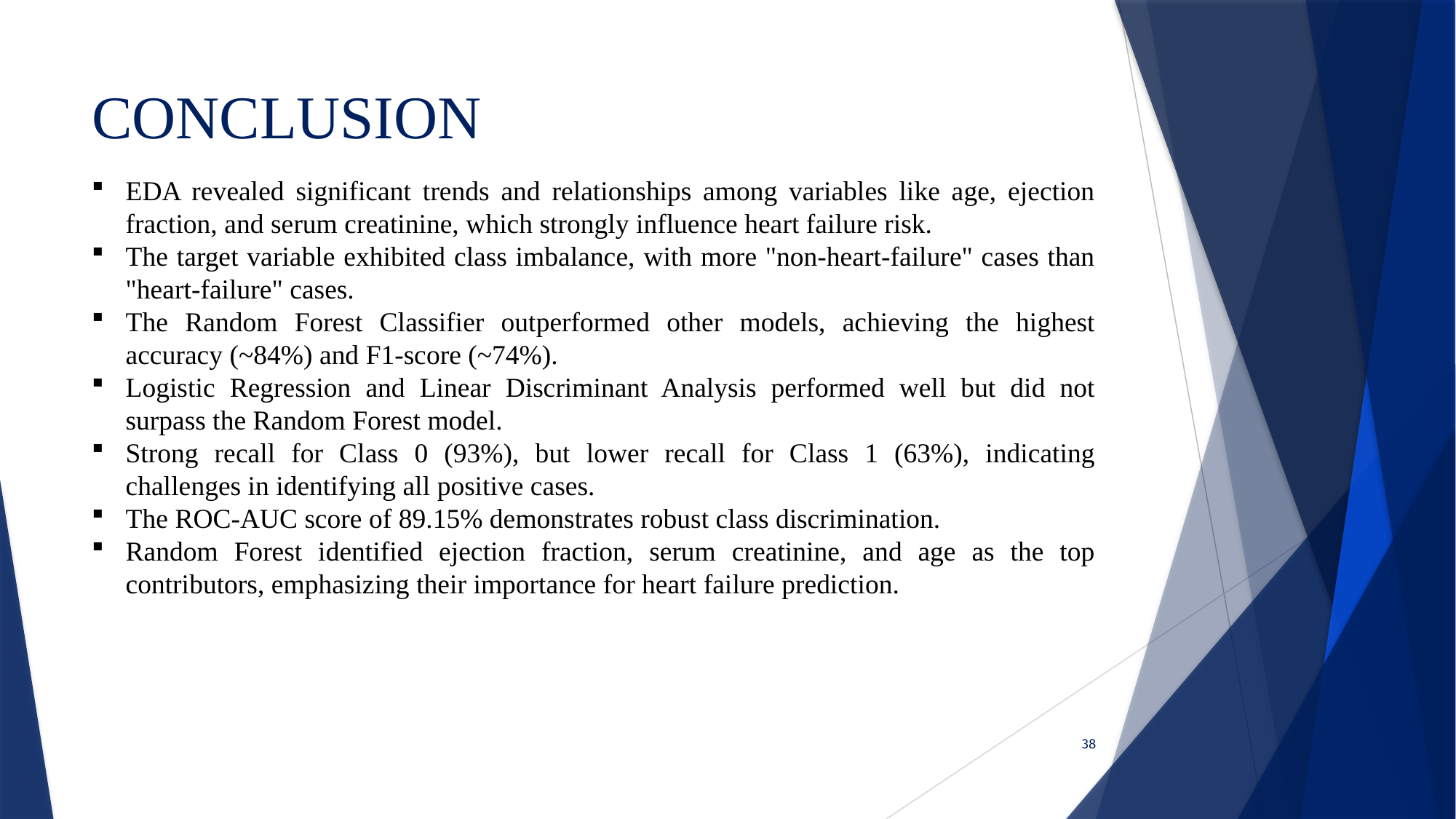

# CONCLUSION
EDA revealed significant trends and relationships among variables like age, ejection fraction, and serum creatinine, which strongly influence heart failure risk.
The target variable exhibited class imbalance, with more "non-heart-failure" cases than "heart-failure" cases.
The Random Forest Classifier outperformed other models, achieving the highest accuracy (~84%) and F1-score (~74%).
Logistic Regression and Linear Discriminant Analysis performed well but did not surpass the Random Forest model.
Strong recall for Class 0 (93%), but lower recall for Class 1 (63%), indicating challenges in identifying all positive cases.
The ROC-AUC score of 89.15% demonstrates robust class discrimination.
Random Forest identified ejection fraction, serum creatinine, and age as the top contributors, emphasizing their importance for heart failure prediction.
38